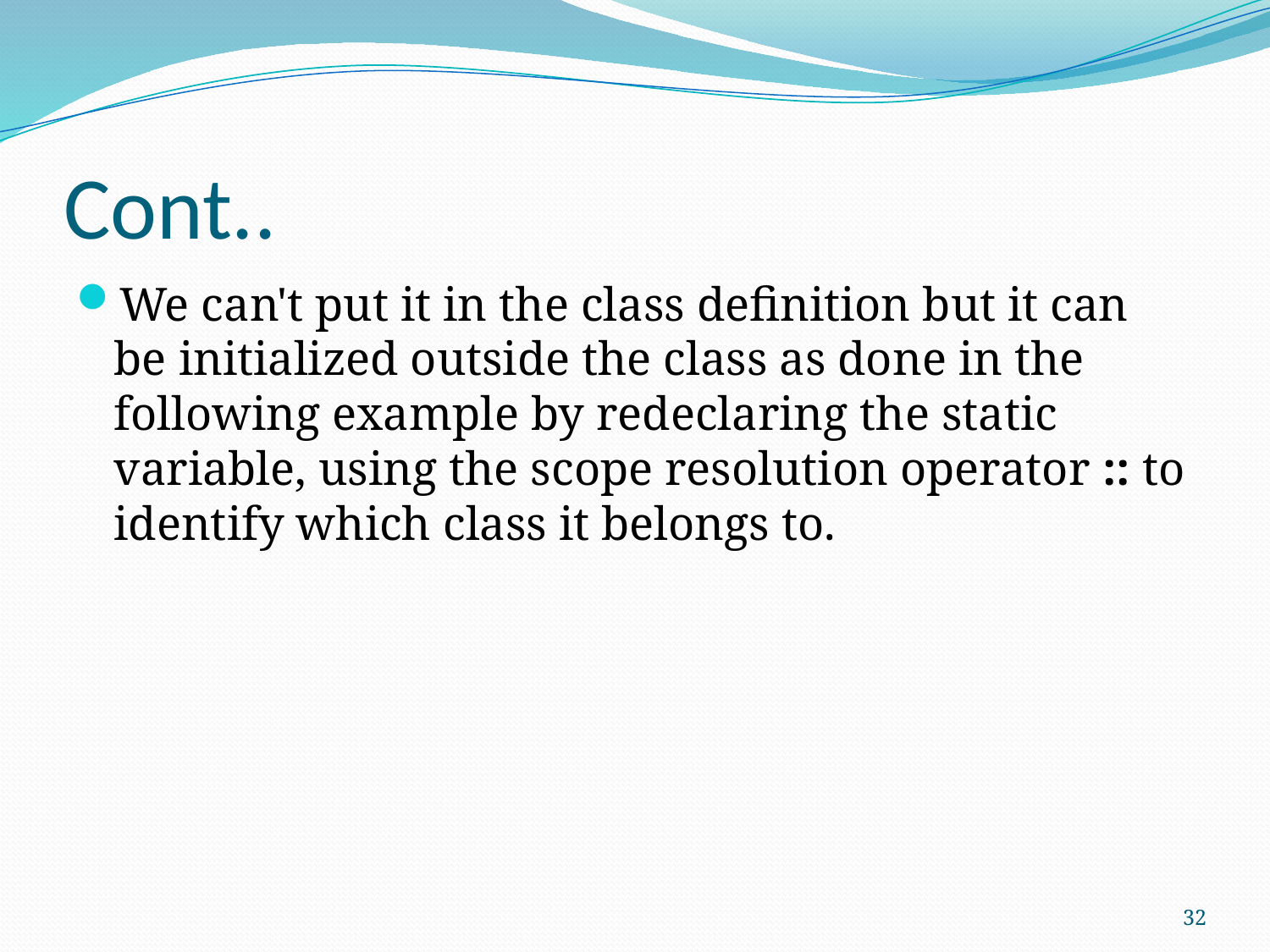

# Cont..
We can't put it in the class definition but it can be initialized outside the class as done in the following example by redeclaring the static variable, using the scope resolution operator :: to identify which class it belongs to.
32